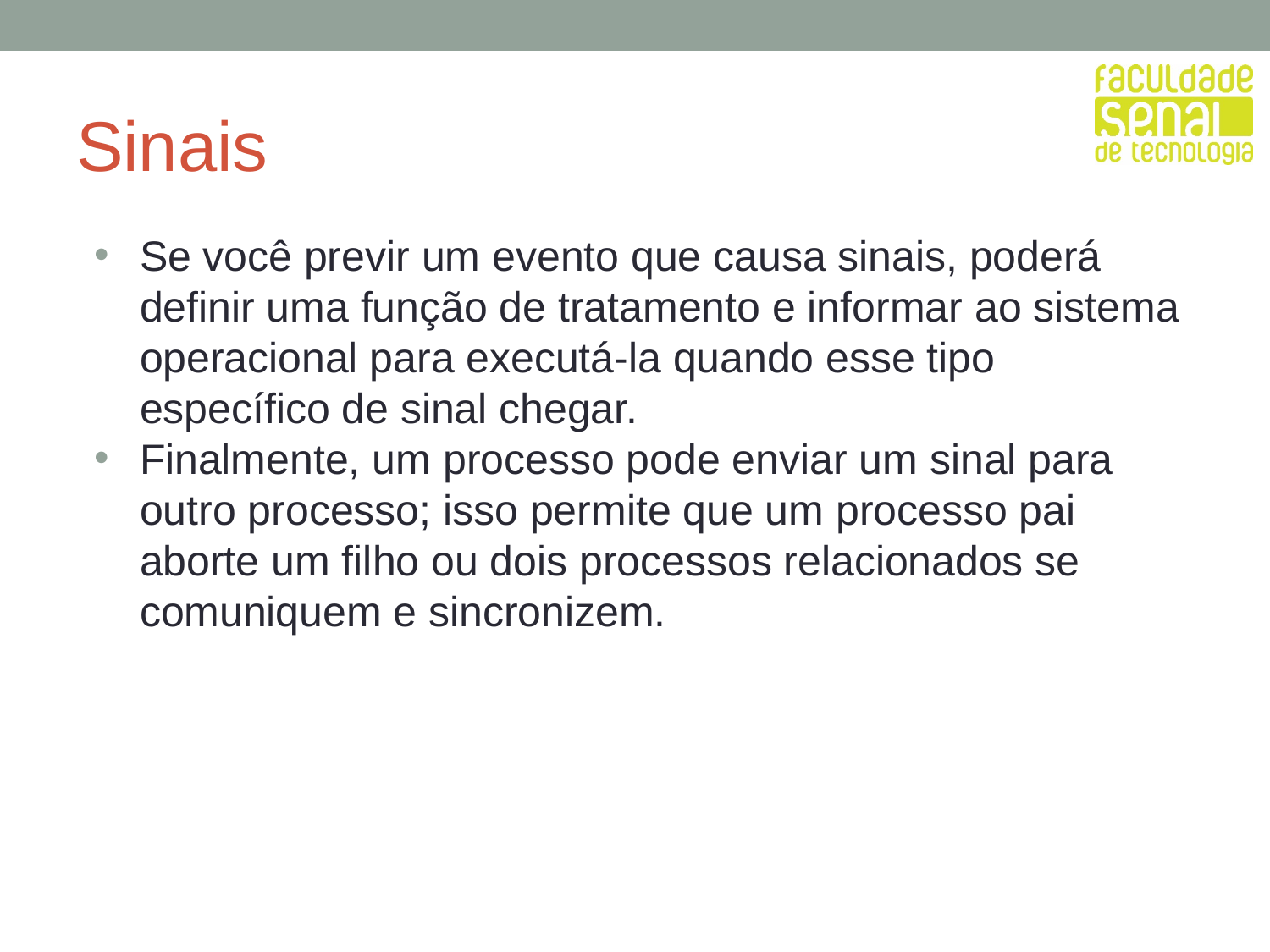

# Sinais
Se você previr um evento que causa sinais, poderá definir uma função de tratamento e informar ao sistema operacional para executá-la quando esse tipo específico de sinal chegar.
Finalmente, um processo pode enviar um sinal para outro processo; isso permite que um processo pai aborte um filho ou dois processos relacionados se comuniquem e sincronizem.